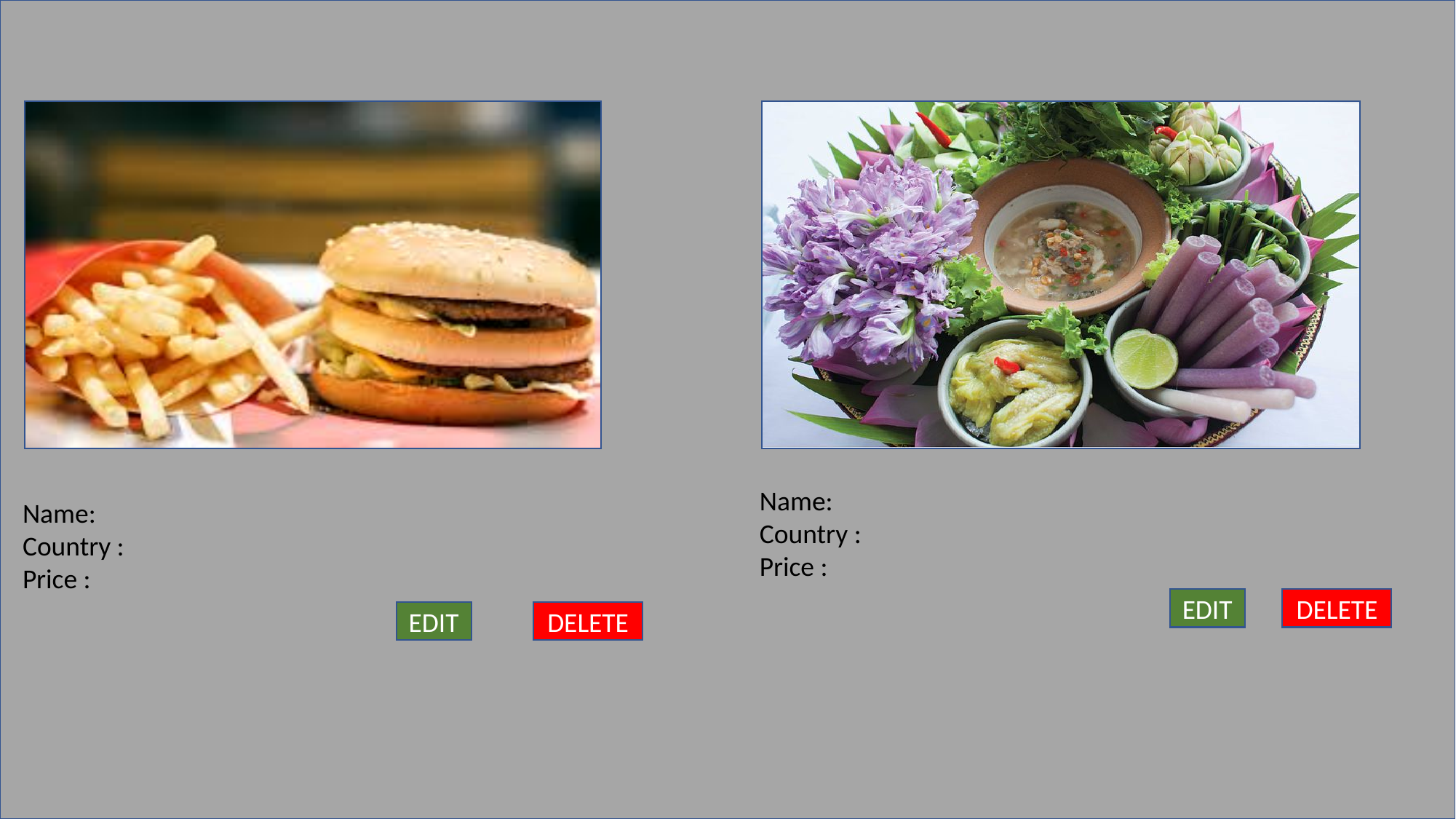

Name:
Country :
Price :

Name:
Country :
Price :

EDIT
DELETE
EDIT
DELETE